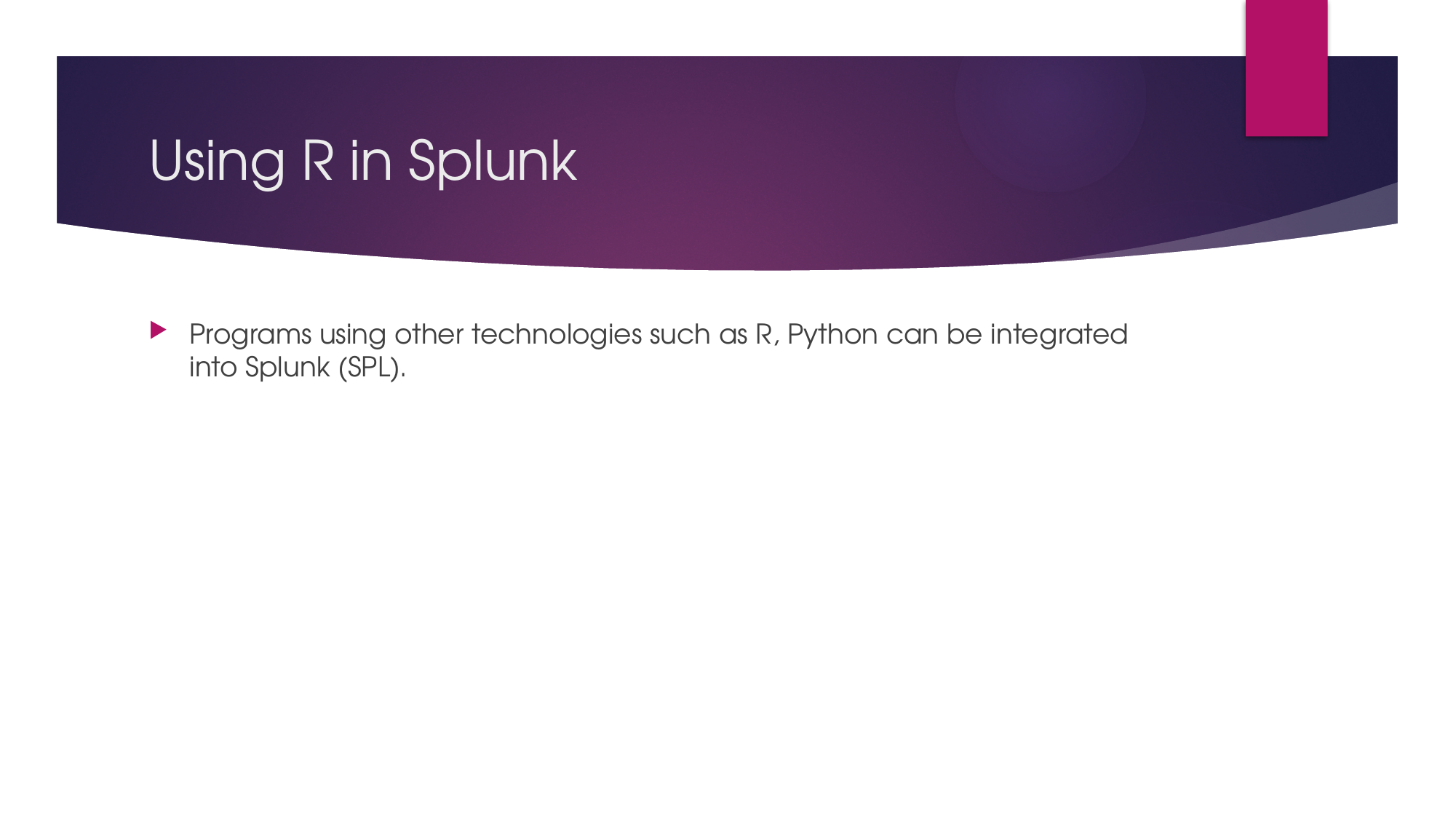

# Using R in Splunk
Programs using other technologies such as R, Python can be integrated into Splunk (SPL).